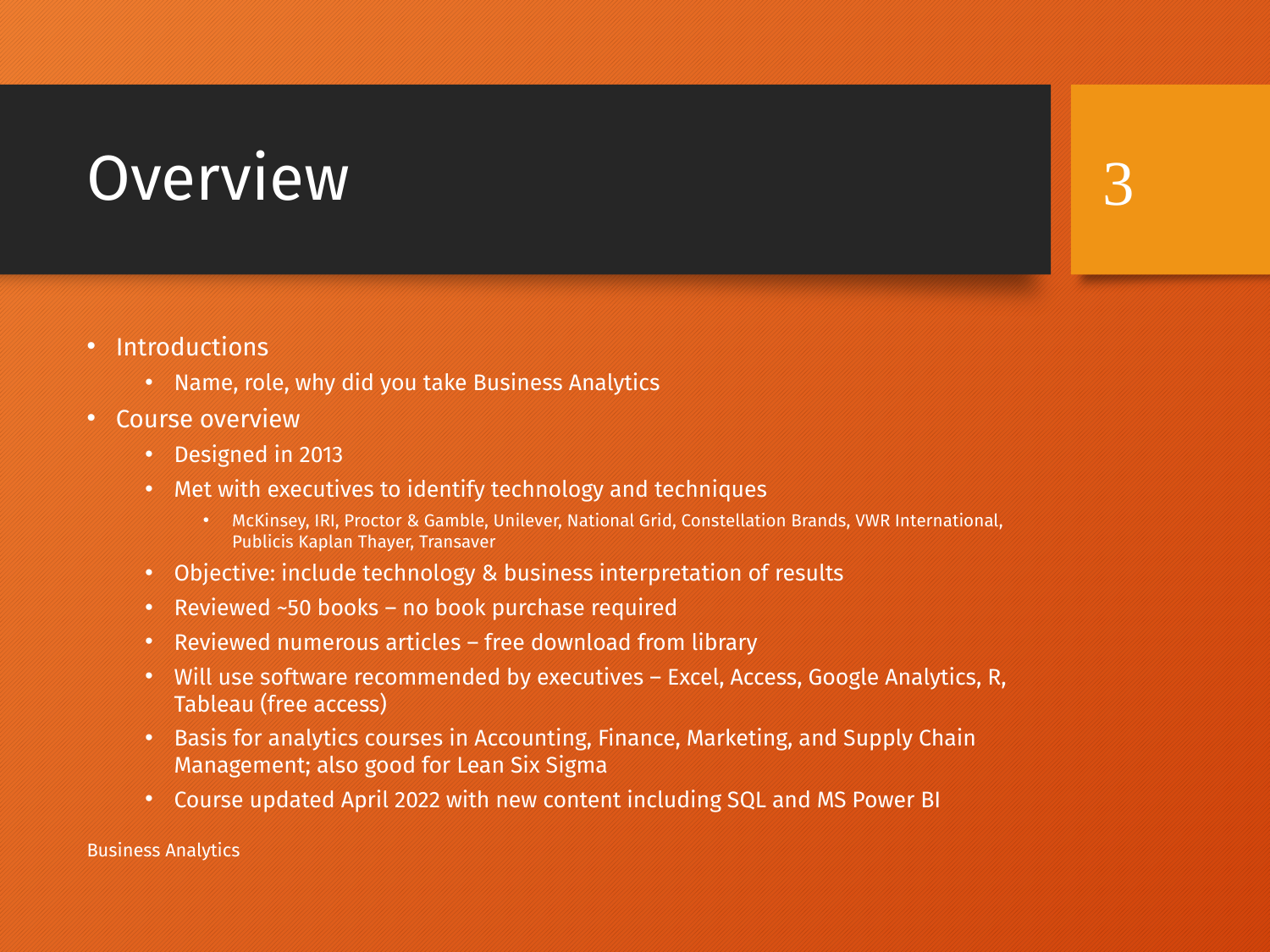

# Overview
3
Introductions
Name, role, why did you take Business Analytics
Course overview
Designed in 2013
Met with executives to identify technology and techniques
McKinsey, IRI, Proctor & Gamble, Unilever, National Grid, Constellation Brands, VWR International, Publicis Kaplan Thayer, Transaver
Objective: include technology & business interpretation of results
Reviewed ~50 books – no book purchase required
Reviewed numerous articles – free download from library
Will use software recommended by executives – Excel, Access, Google Analytics, R, Tableau (free access)
Basis for analytics courses in Accounting, Finance, Marketing, and Supply Chain Management; also good for Lean Six Sigma
Course updated April 2022 with new content including SQL and MS Power BI
Business Analytics